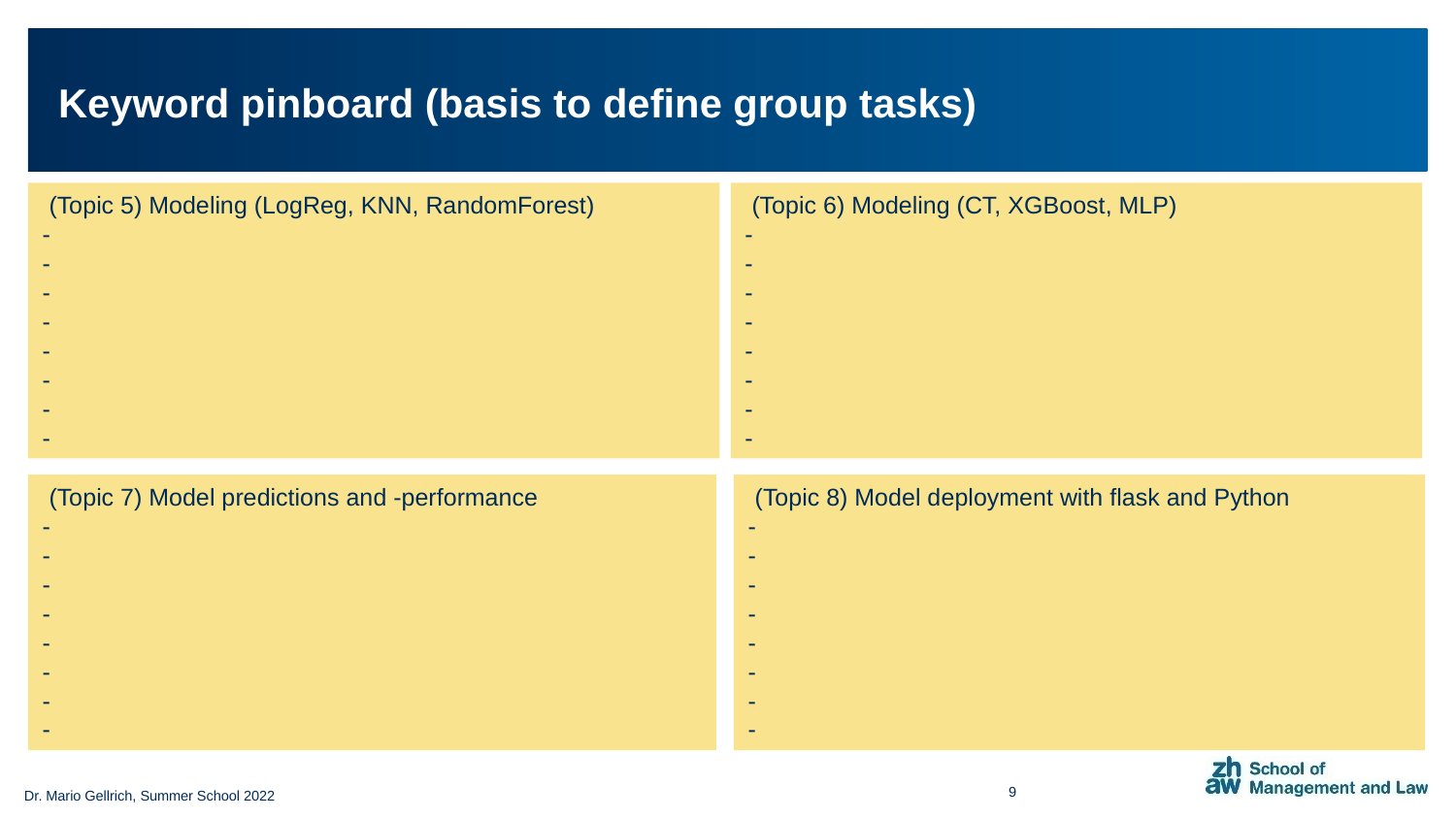

# Keyword pinboard (basis to define group tasks)
 (Topic 5) Modeling (LogReg, KNN, RandomForest)
-
-
-
-
-
-
-
-
 (Topic 6) Modeling (CT, XGBoost, MLP)
-
-
-
-
-
-
-
-
 (Topic 7) Model predictions and -performance
-
-
-
-
-
-
-
-
 (Topic 8) Model deployment with flask and Python
-
-
-
-
-
-
-
-
9
Dr. Mario Gellrich, Summer School 2022